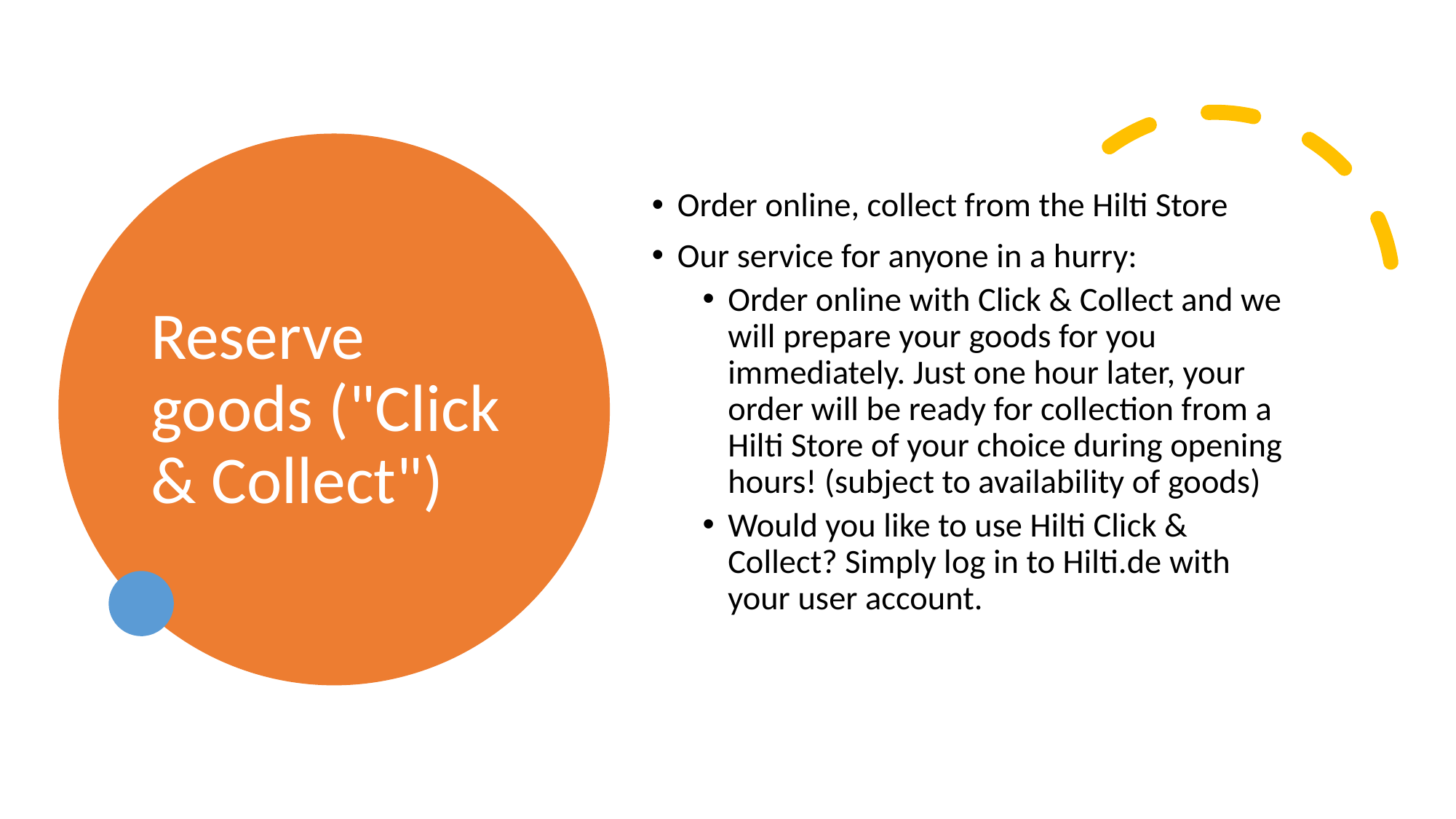

# Reserve goods ("Click & Collect")
Order online, collect from the Hilti Store
Our service for anyone in a hurry:
Order online with Click & Collect and we will prepare your goods for you immediately. Just one hour later, your order will be ready for collection from a Hilti Store of your choice during opening hours! (subject to availability of goods)
Would you like to use Hilti Click & Collect? Simply log in to Hilti.de with your user account.